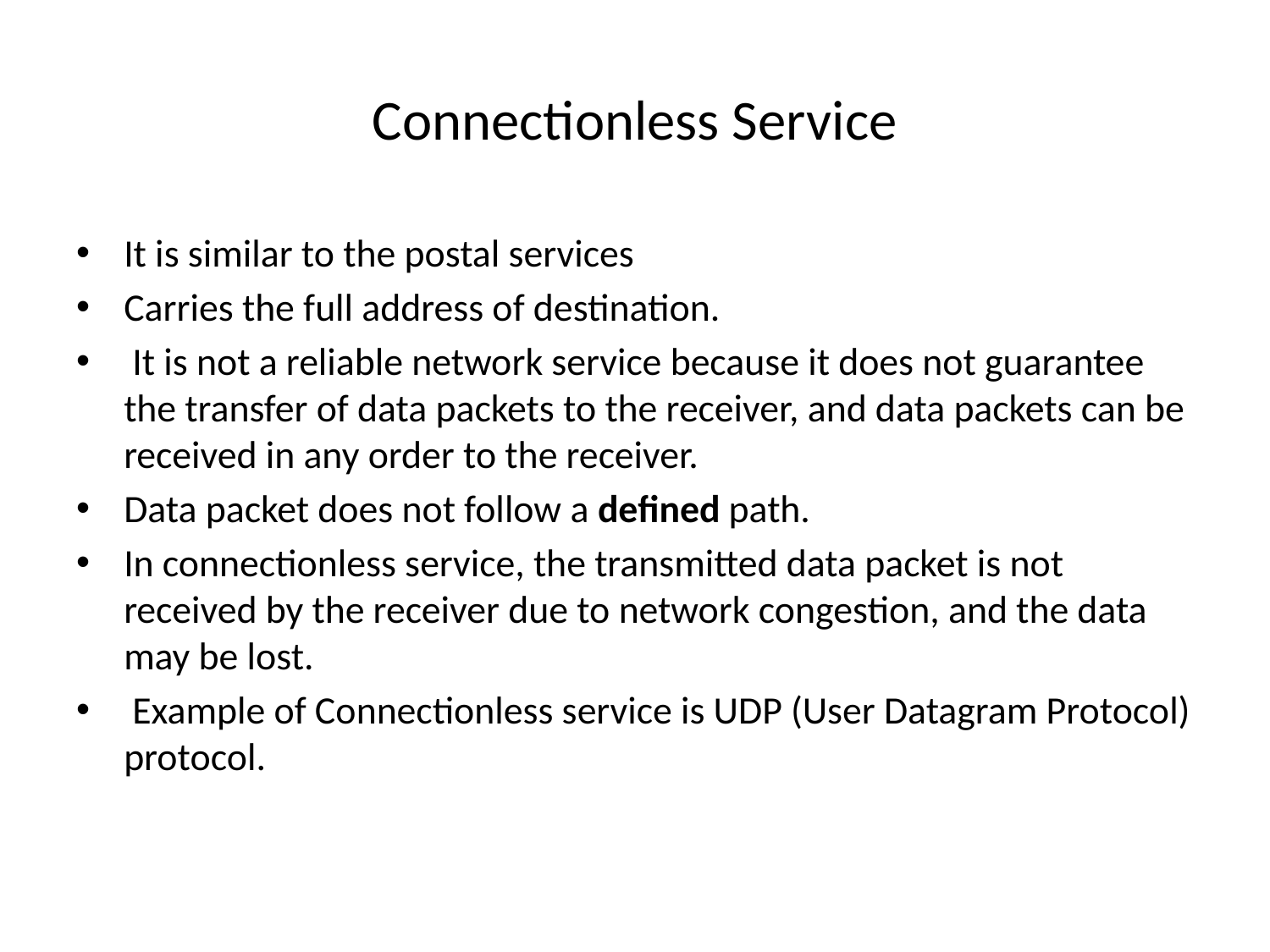

# Connectionless Service
It is similar to the postal services
Carries the full address of destination.
 It is not a reliable network service because it does not guarantee the transfer of data packets to the receiver, and data packets can be received in any order to the receiver.
Data packet does not follow a defined path.
In connectionless service, the transmitted data packet is not received by the receiver due to network congestion, and the data may be lost.
 Example of Connectionless service is UDP (User Datagram Protocol) protocol.